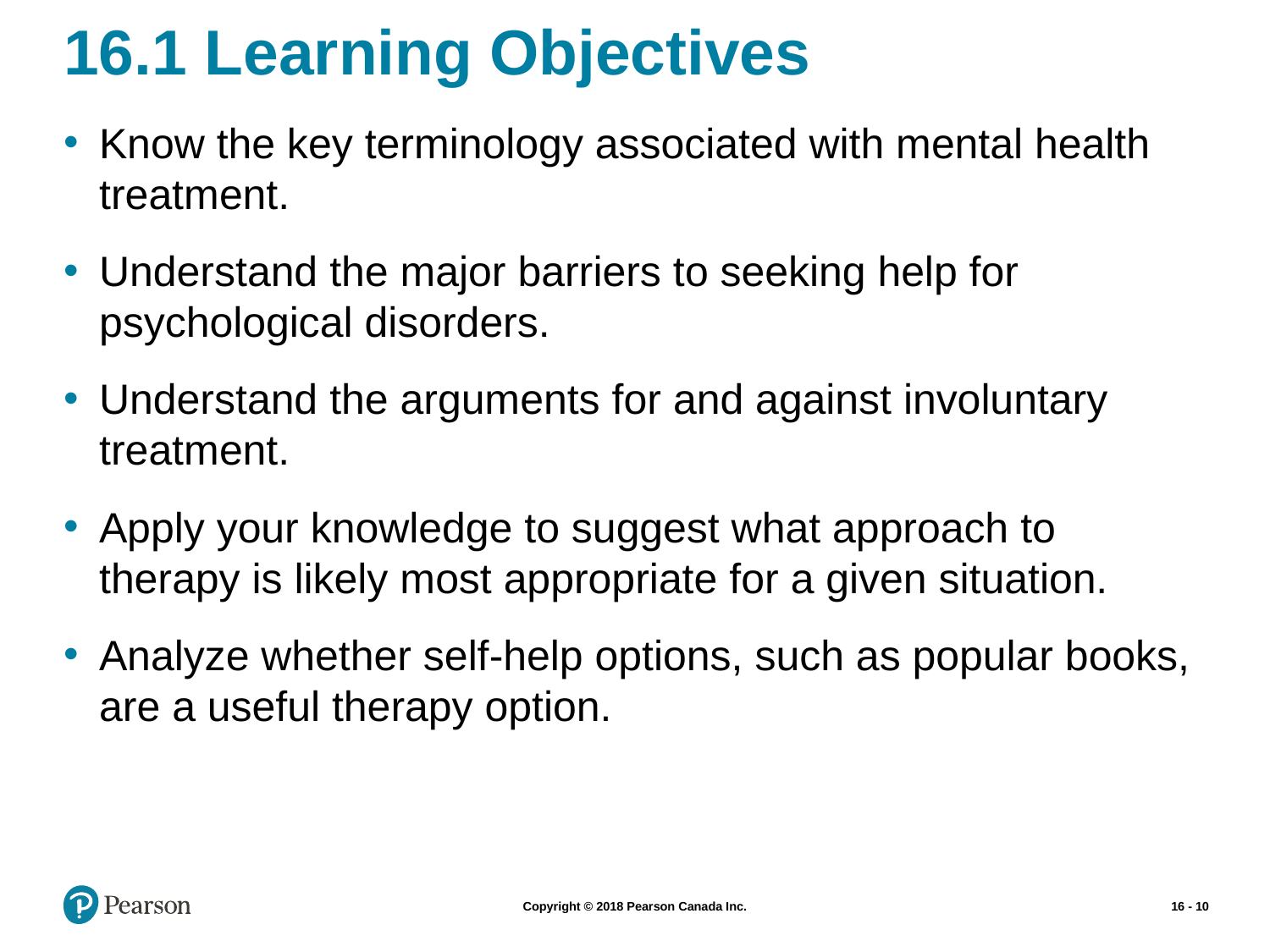

# 16.1 Learning Objectives
Know the key terminology associated with mental health treatment.
Understand the major barriers to seeking help for psychological disorders.
Understand the arguments for and against involuntary treatment.
Apply your knowledge to suggest what approach to therapy is likely most appropriate for a given situation.
Analyze whether self-help options, such as popular books, are a useful therapy option.